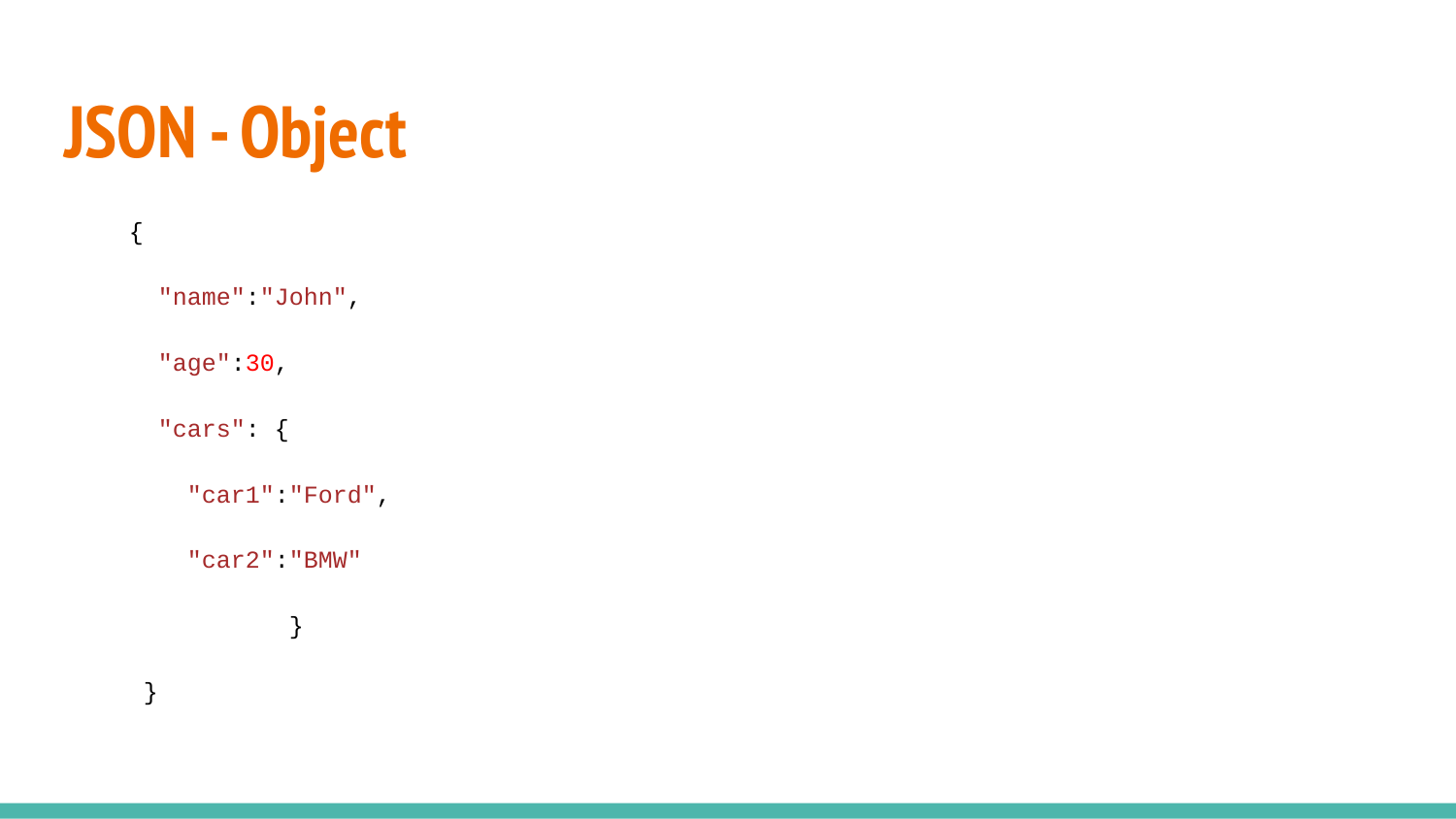

# JSON - Object
{
  "name":"John",
  "age":30,
  "cars": {
    "car1":"Ford",
    "car2":"BMW"
 	 }
 }